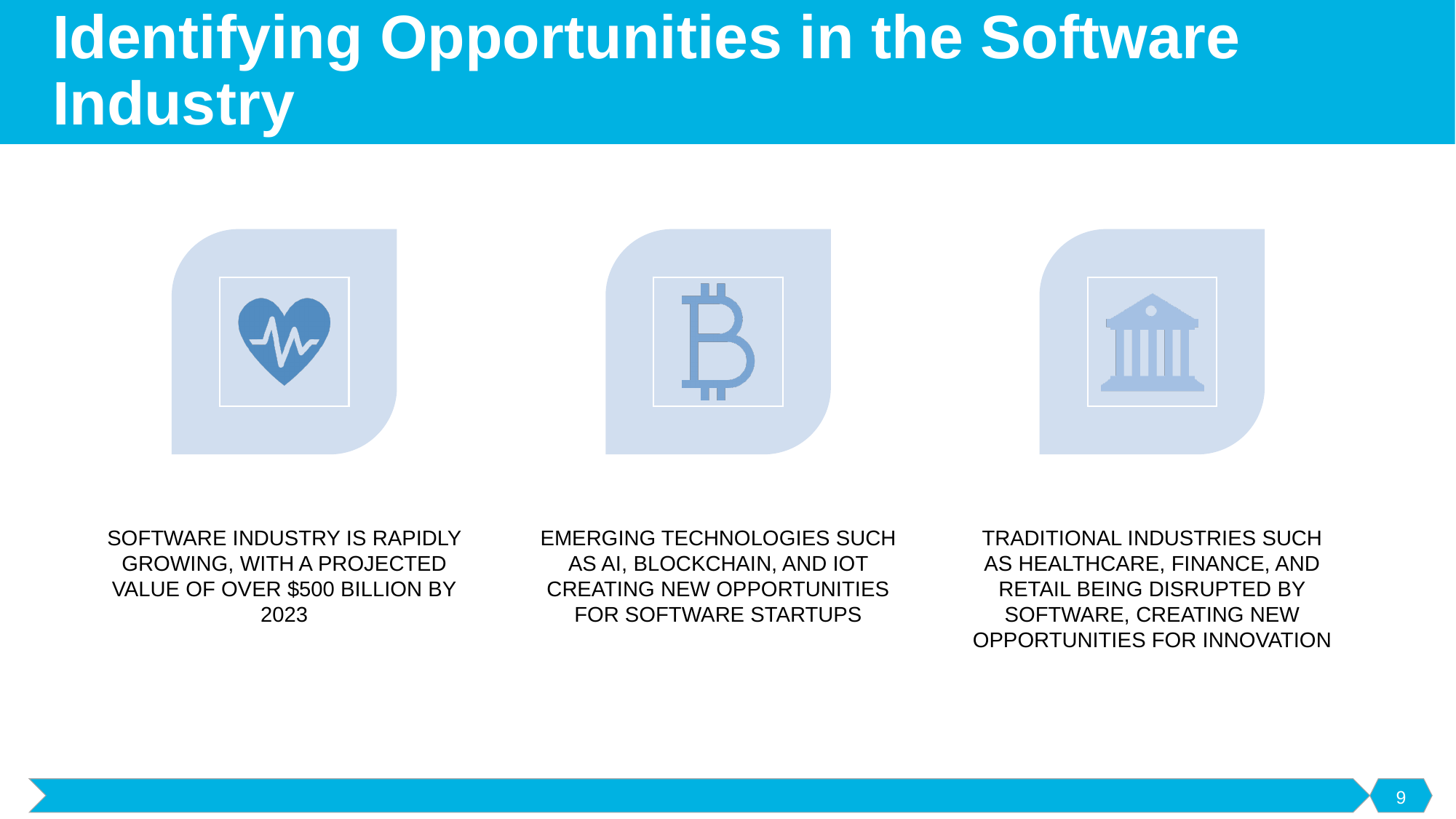

# Identifying Opportunities in the Software Industry
Software industry is rapidly growing, with a projected value of over $500 billion by 2023
Emerging technologies such as AI, blockchain, and IoT creating new opportunities for software startups
Traditional industries such as healthcare, finance, and retail being disrupted by software, creating new opportunities for innovation
9